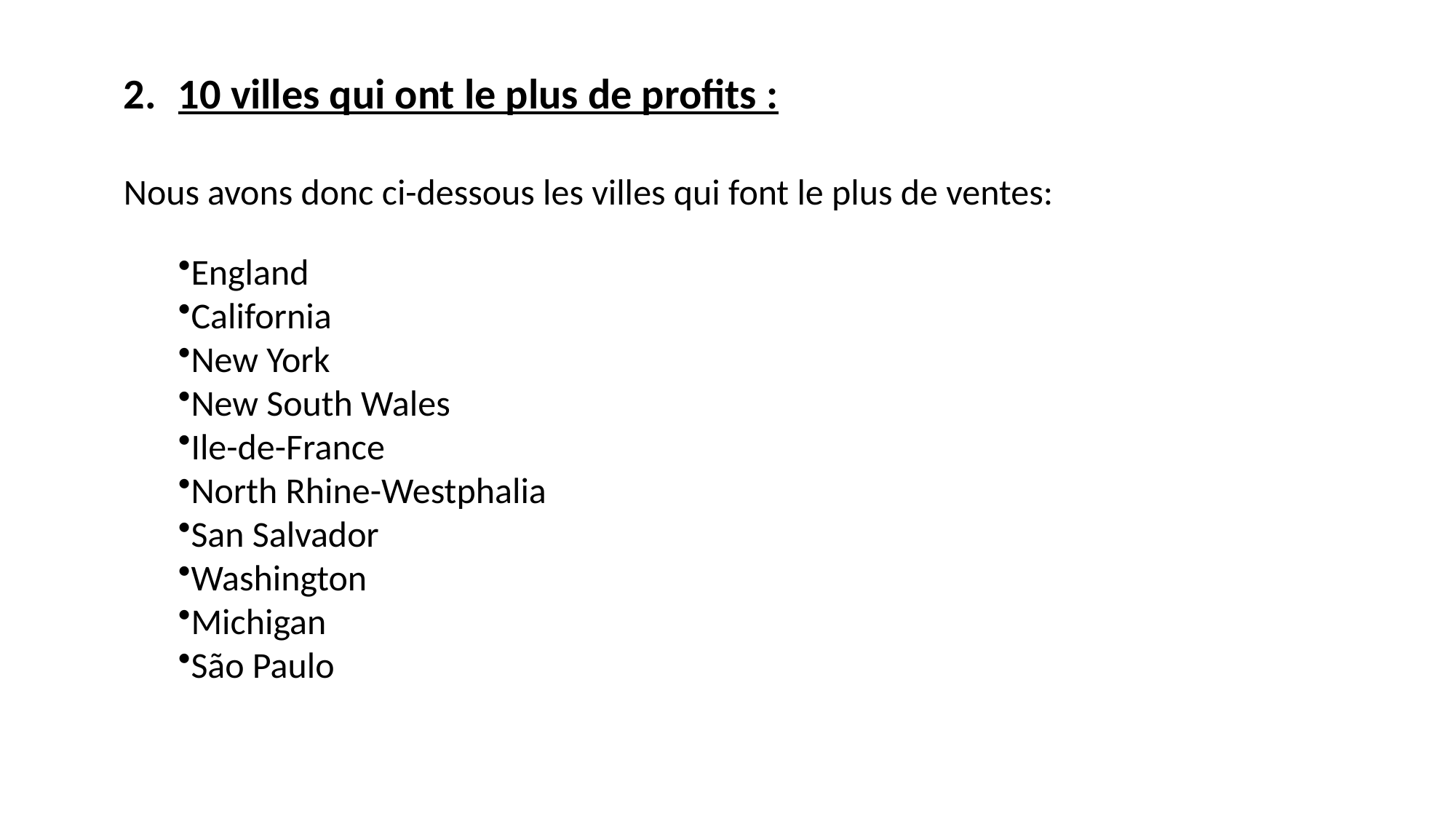

10 villes qui ont le plus de profits :

Nous avons donc ci-dessous les villes qui font le plus de ventes:

England
California
New York
New South Wales
Ile-de-France
North Rhine-Westphalia
San Salvador
Washington
Michigan
São Paulo